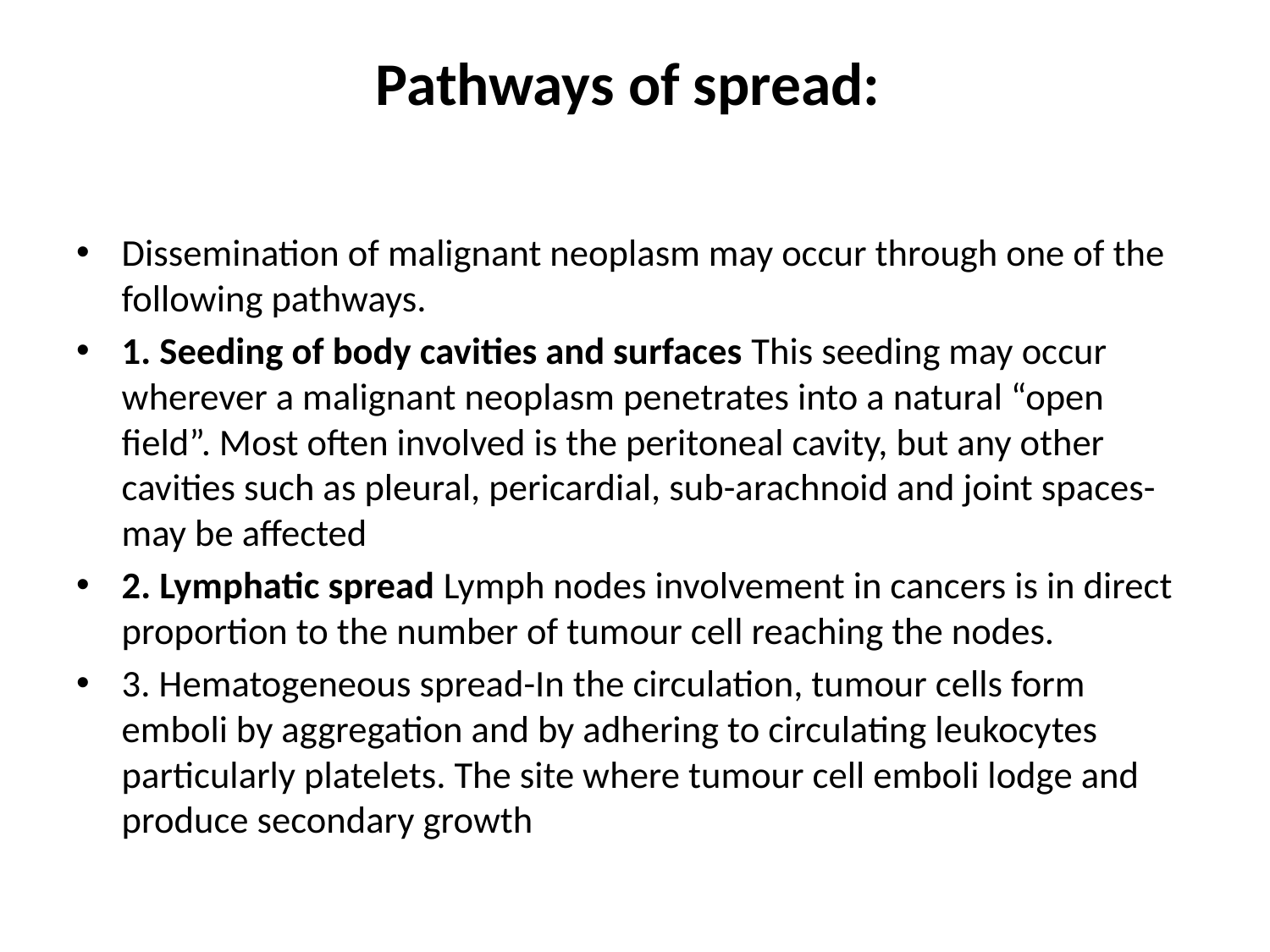

# Pathways of spread:
Dissemination of malignant neoplasm may occur through one of the following pathways.
1. Seeding of body cavities and surfaces This seeding may occur wherever a malignant neoplasm penetrates into a natural “open field”. Most often involved is the peritoneal cavity, but any other cavities such as pleural, pericardial, sub-arachnoid and joint spaces-may be affected
2. Lymphatic spread Lymph nodes involvement in cancers is in direct proportion to the number of tumour cell reaching the nodes.
3. Hematogeneous spread-In the circulation, tumour cells form emboli by aggregation and by adhering to circulating leukocytes particularly platelets. The site where tumour cell emboli lodge and produce secondary growth